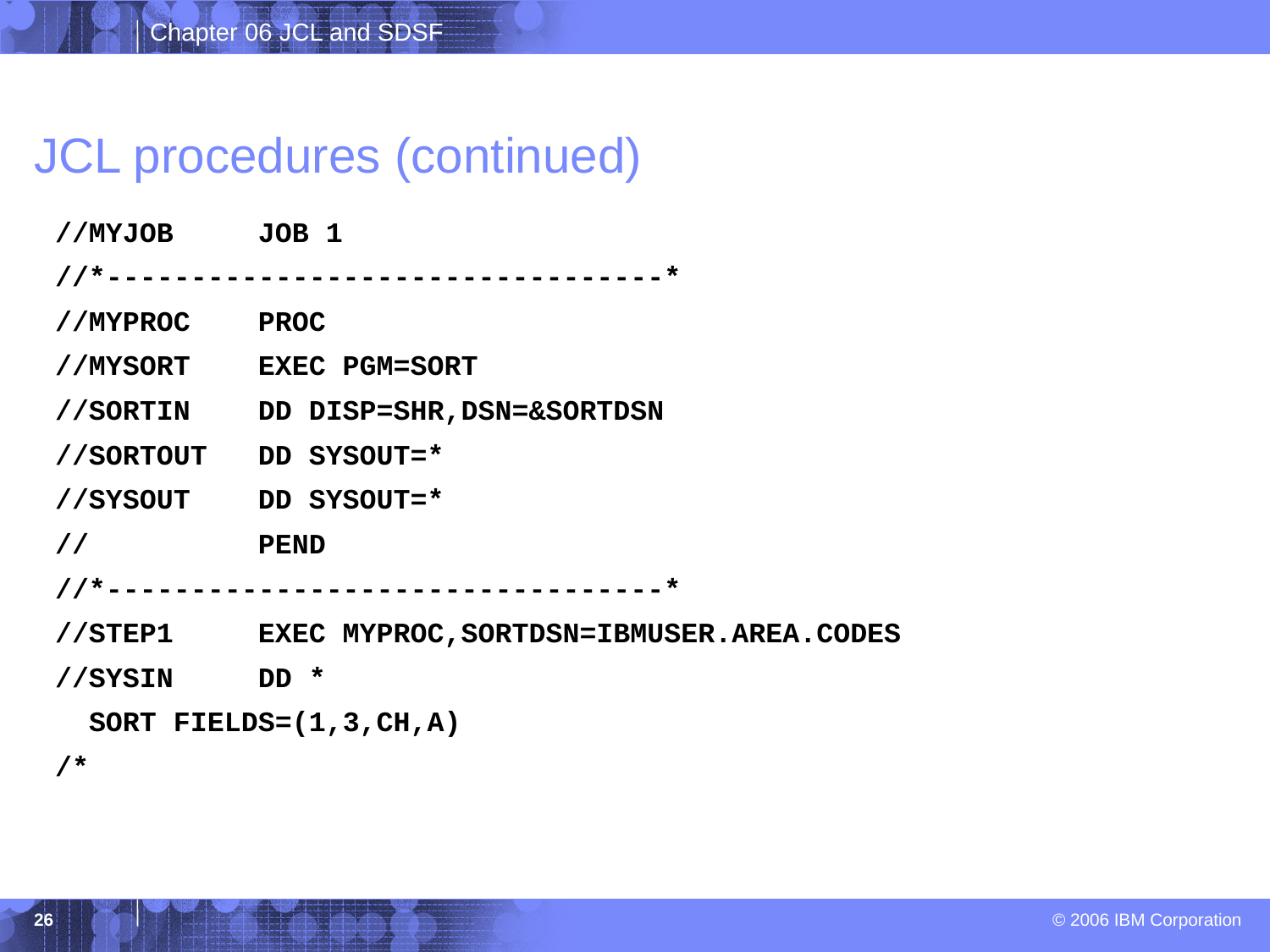

# JCL procedures (continued)
//MYJOB     JOB 1
//*---------------------------------*
//MYPROC    PROC
//MYSORT    EXEC PGM=SORT
//SORTIN    DD DISP=SHR,DSN=&SORTDSN
//SORTOUT   DD SYSOUT=*
//SYSOUT    DD SYSOUT=*
//          PEND
//*---------------------------------*
//STEP1     EXEC MYPROC,SORTDSN=IBMUSER.AREA.CODES
//SYSIN     DD *
  SORT FIELDS=(1,3,CH,A)
/*
26